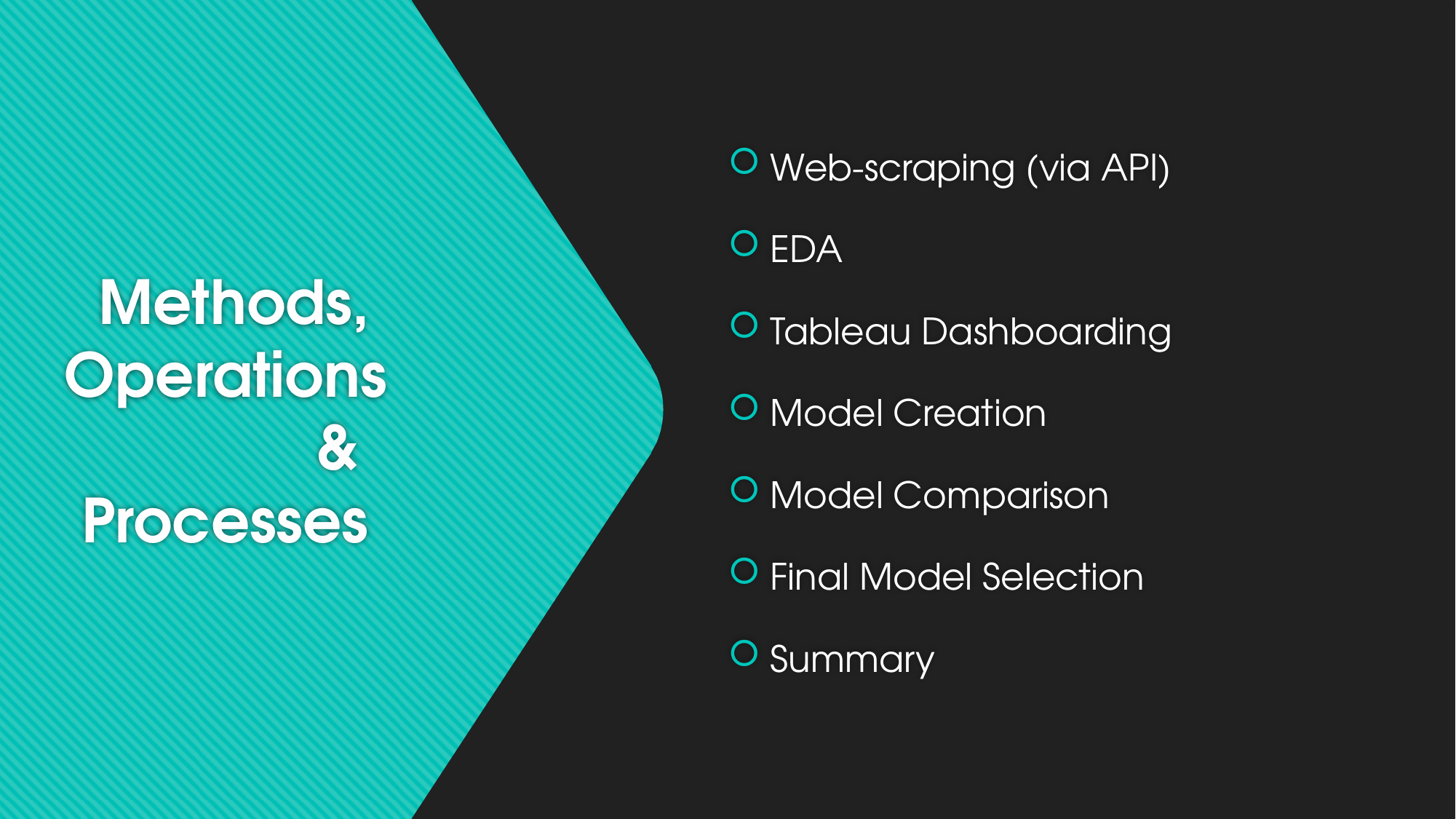

Web-scraping (via API)
 EDA
 Tableau Dashboarding
​ Model Creation
 Model Comparison
 Final Model Selection
​ Summary​

# Methods, Operations & Processes